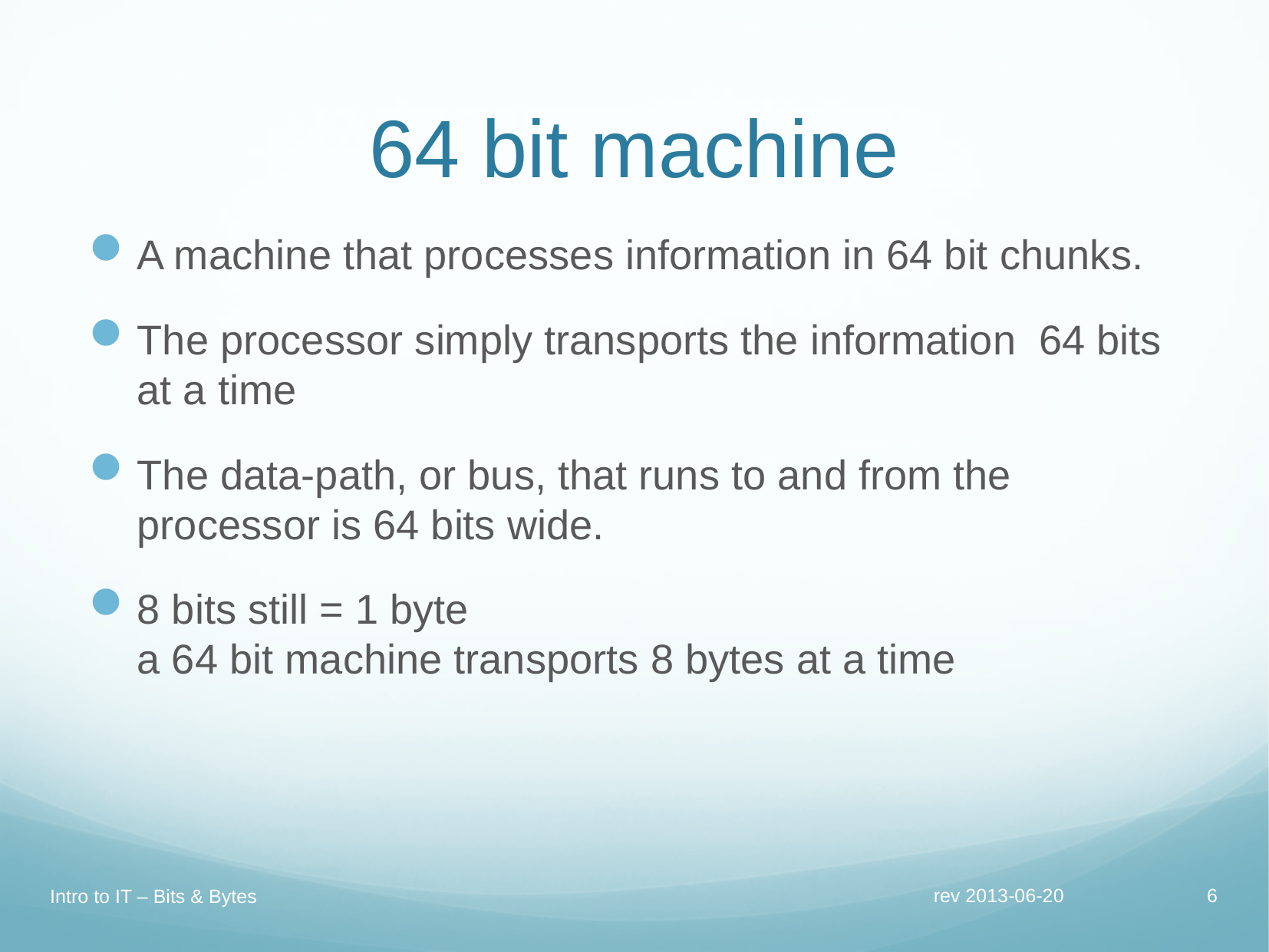

# 64 bit machine
A machine that processes information in 64 bit chunks.
The processor simply transports the information  64 bits at a time
The data-path, or bus, that runs to and from the processor is 64 bits wide.
8 bits still = 1 byte
a 64 bit machine transports 8 bytes at a time